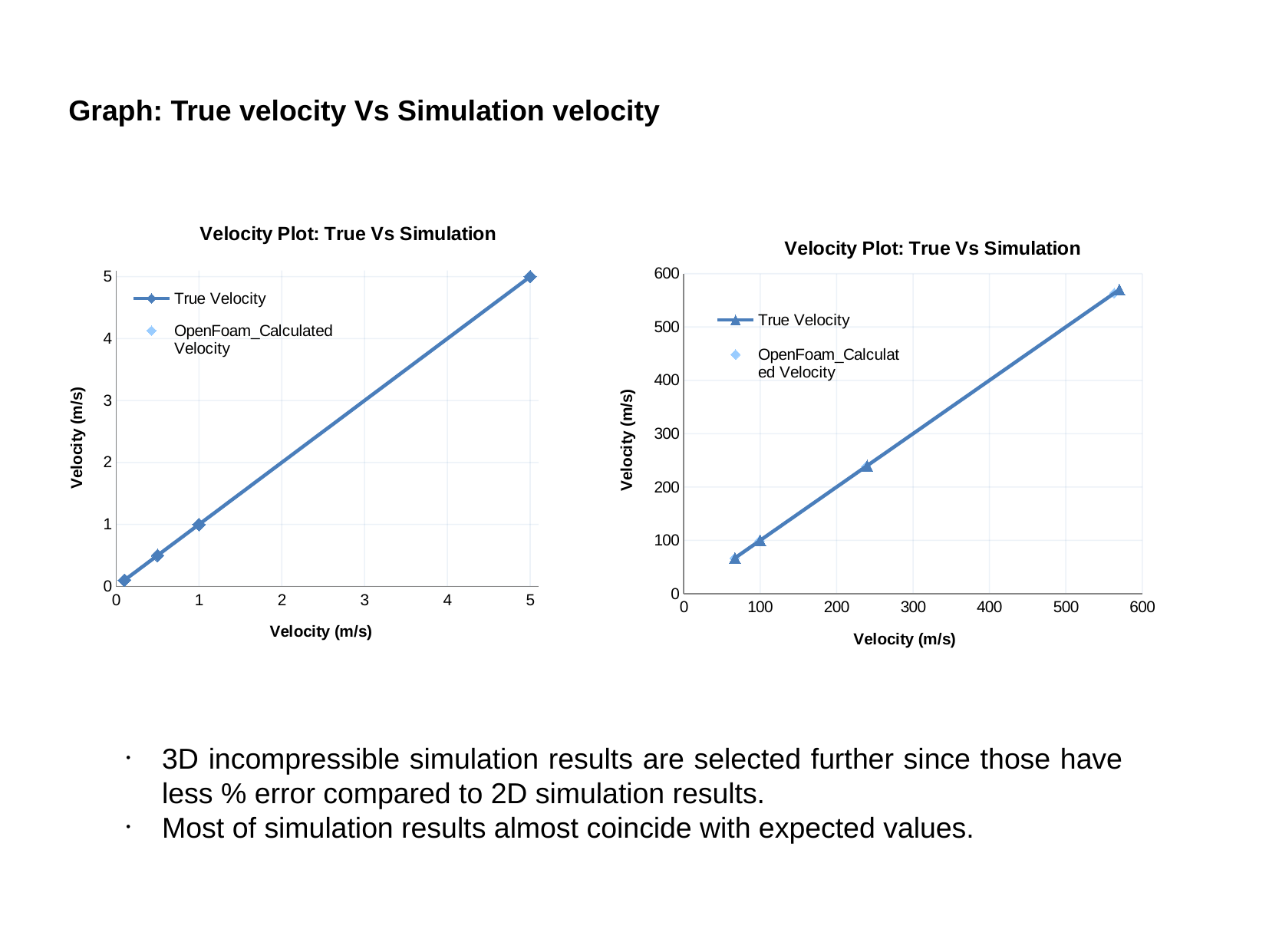

# Graph: True velocity Vs Simulation velocity

### Chart: Velocity Plot: True Vs Simulation

| Category | True Velocity | OpenFoam_Calculated Velocity |
|---|---|---|

### Chart: Velocity Plot: True Vs Simulation

| Category | True Velocity | OpenFoam_Calculated Velocity |
|---|---|---|
3D incompressible simulation results are selected further since those have less % error compared to 2D simulation results.
Most of simulation results almost coincide with expected values.